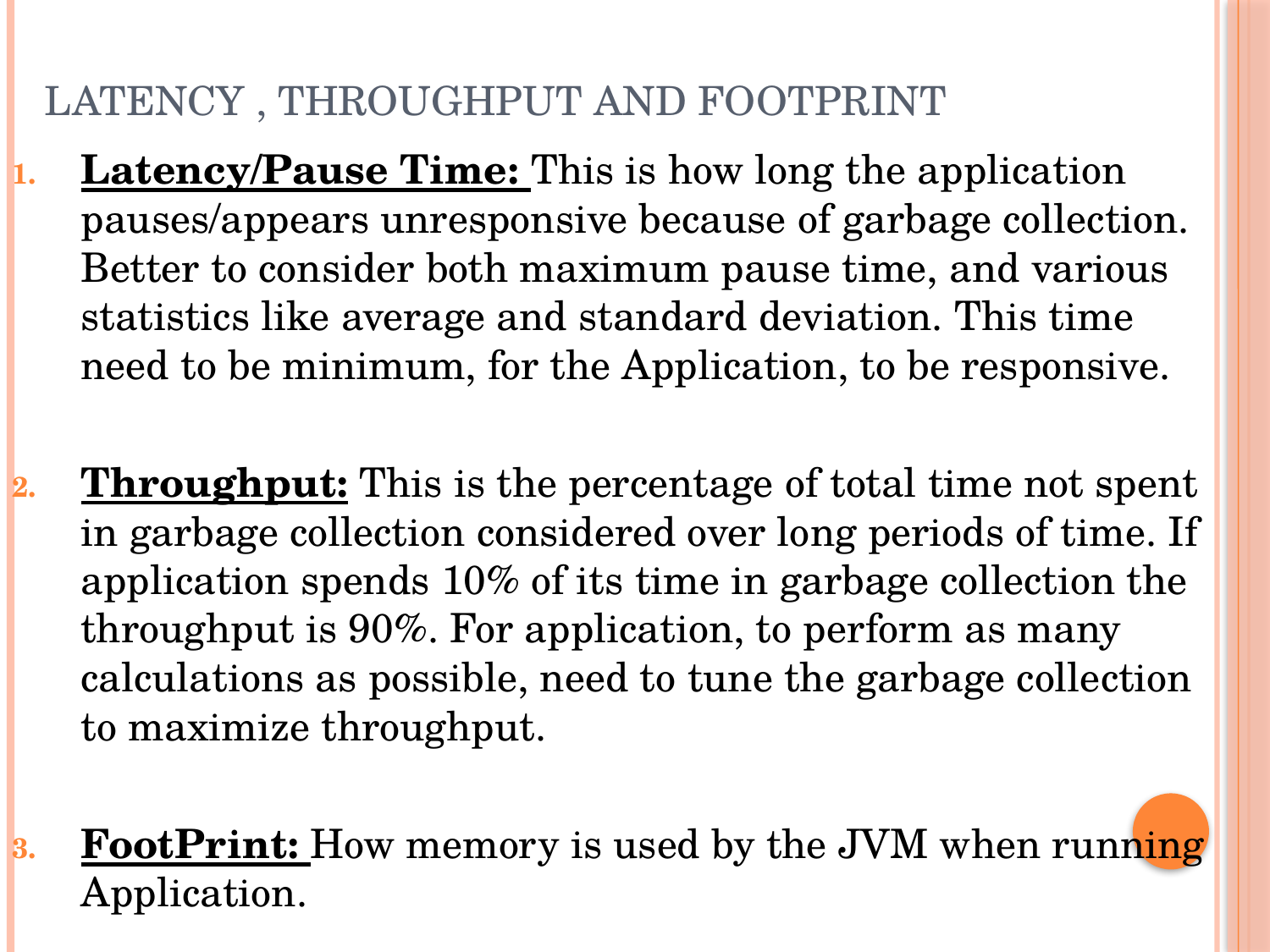

Latency , Throughput and Footprint
Latency/Pause Time: This is how long the application pauses/appears unresponsive because of garbage collection. Better to consider both maximum pause time, and various statistics like average and standard deviation. This time need to be minimum, for the Application, to be responsive.

Throughput: This is the percentage of total time not spent in garbage collection considered over long periods of time. If application spends 10% of its time in garbage collection the throughput is 90%. For application, to perform as many calculations as possible, need to tune the garbage collection to maximize throughput.

FootPrint: How memory is used by the JVM when running Application.